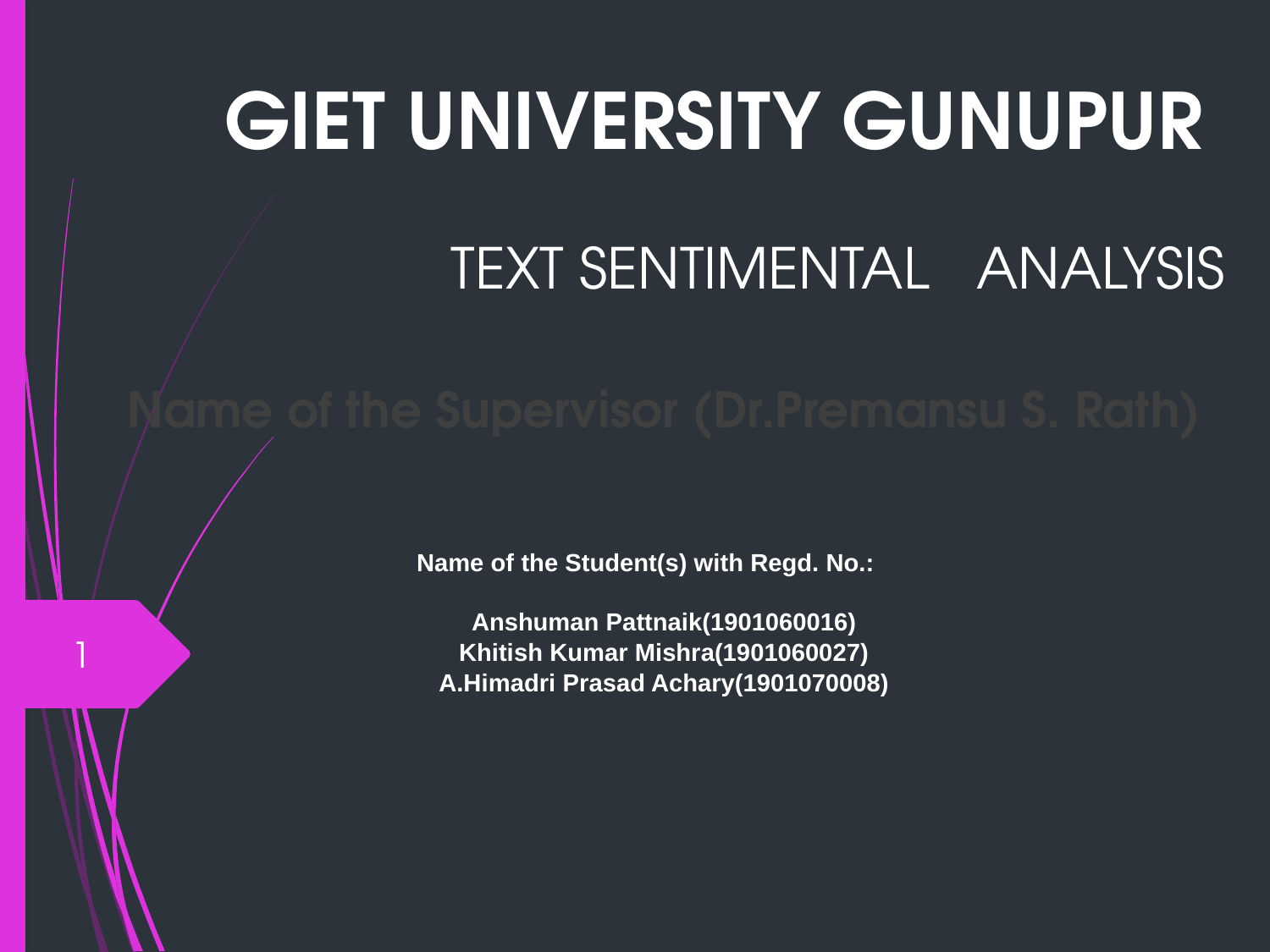

# GIET UNIVERSITY GUNUPUR TEXT SENTIMENTAL   ANALYSIS

Name of the Supervisor (Dr.Premansu S. Rath)

Name of the Student(s) with Regd. No.:

Anshuman Pattnaik(1901060016)
Khitish Kumar Mishra(1901060027)
A.Himadri Prasad Achary(1901070008)

1